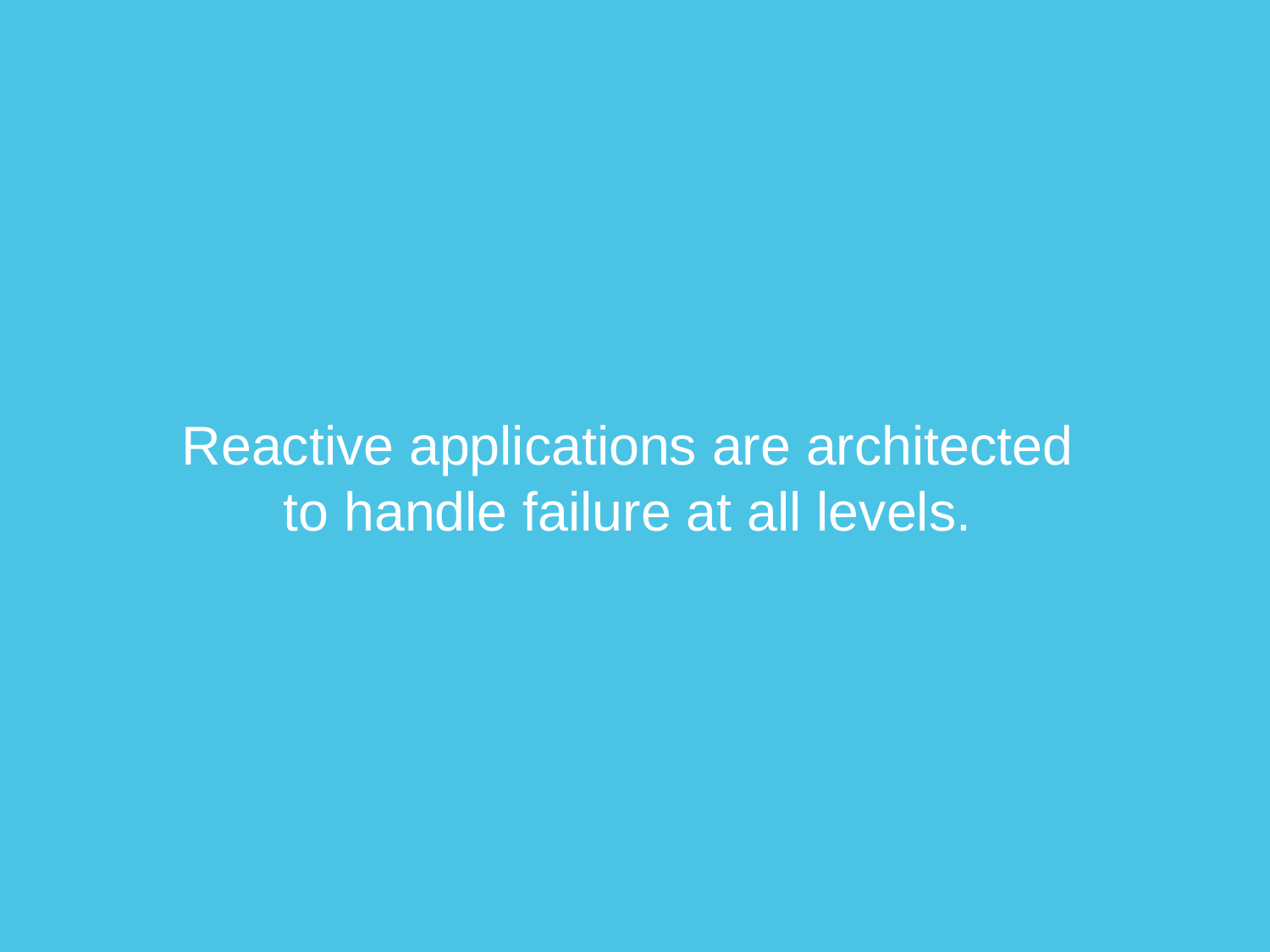

# Reactive applications are architected to handle failure at all levels.